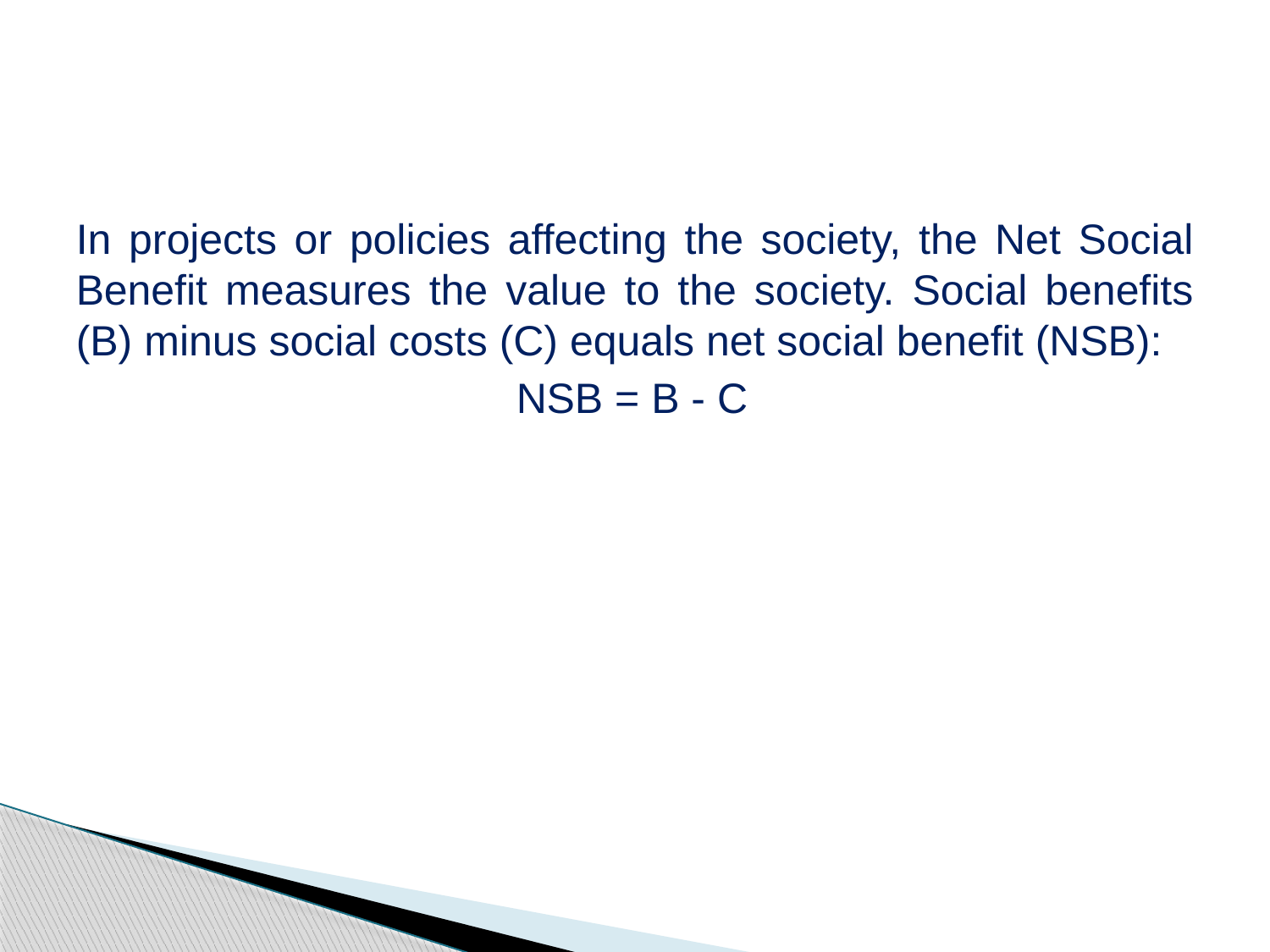

#
In projects or policies affecting the society, the Net Social Benefit measures the value to the society. Social benefits (B) minus social costs (C) equals net social benefit (NSB):
			     NSB = B - C